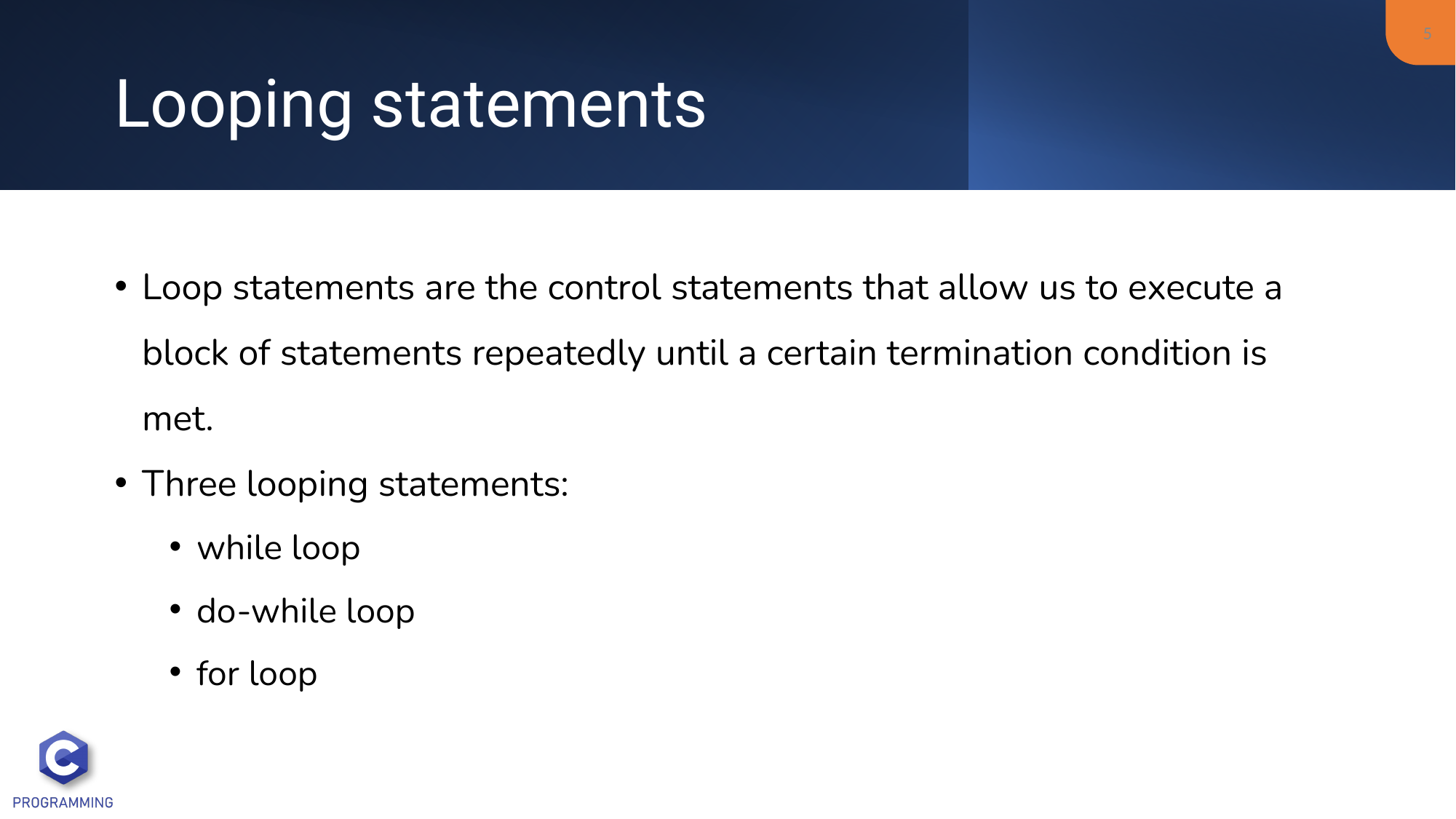

5
# Looping statements
Loop statements are the control statements that allow us to execute a block of statements repeatedly until a certain termination condition is met.
Three looping statements:
while loop
do-while loop
for loop